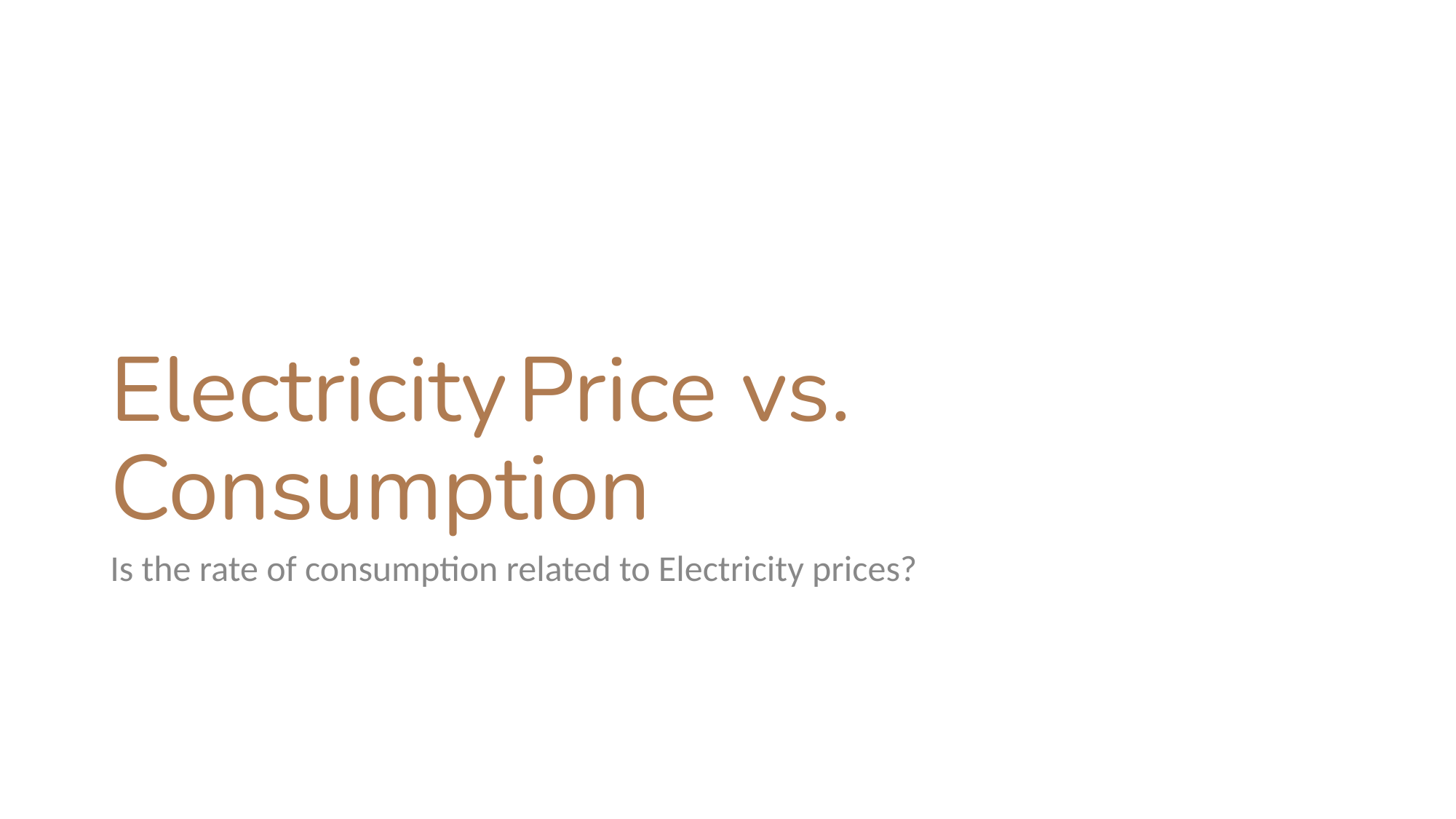

# Electricity Price vs. Consumption
Is the rate of consumption related to Electricity prices?